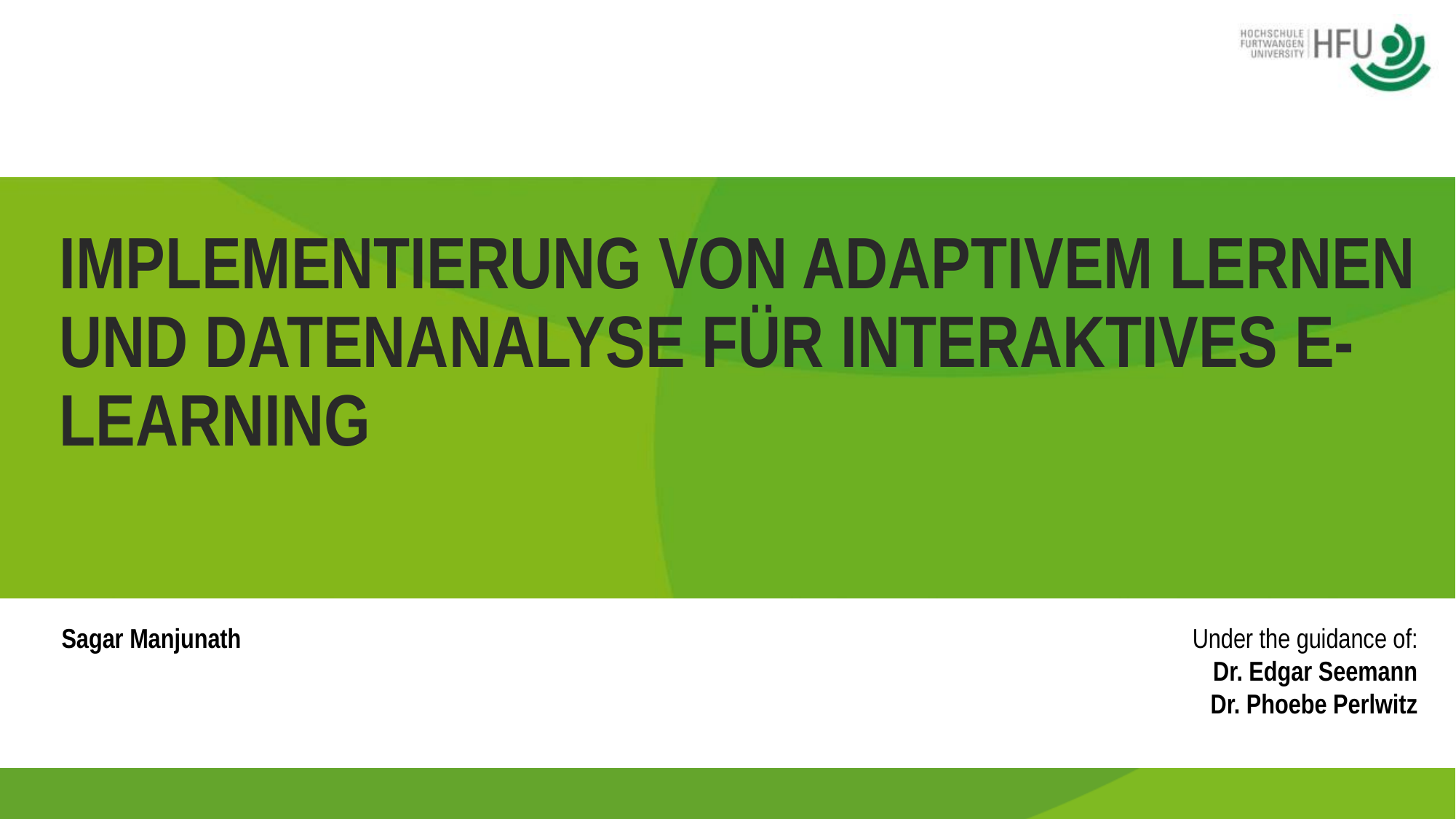

IMPLEMENTIERUNG VON ADAPTIVEM LERNEN UND DATENANALYSE FÜR INTERAKTIVES E-LEARNING
Sagar Manjunath
Under the guidance of:
Dr. Edgar Seemann
Dr. Phoebe Perlwitz